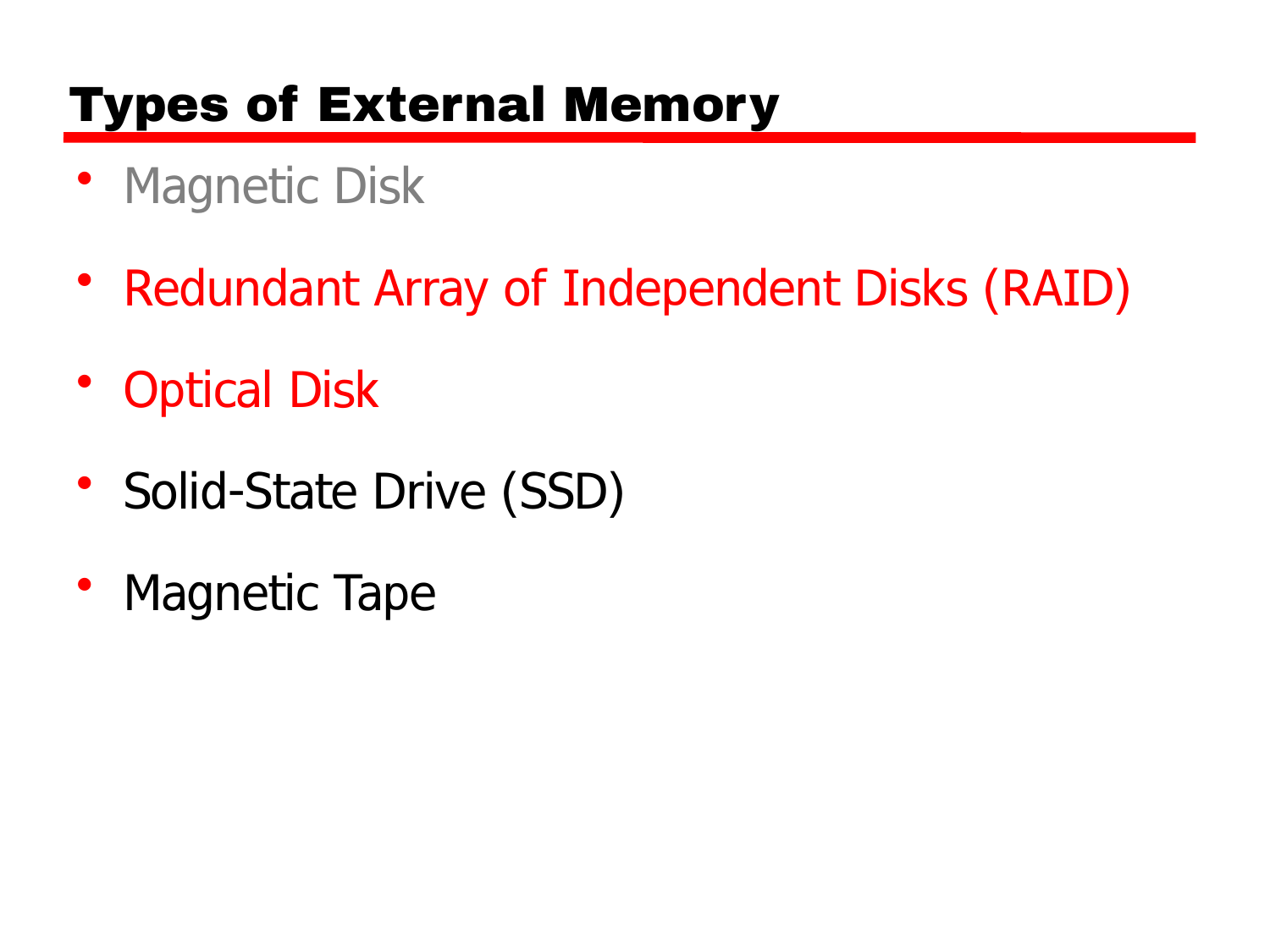

# Types of External Memory
Magnetic Disk
Redundant Array of Independent Disks (RAID)
Optical Disk
Solid-State Drive (SSD)
Magnetic Tape